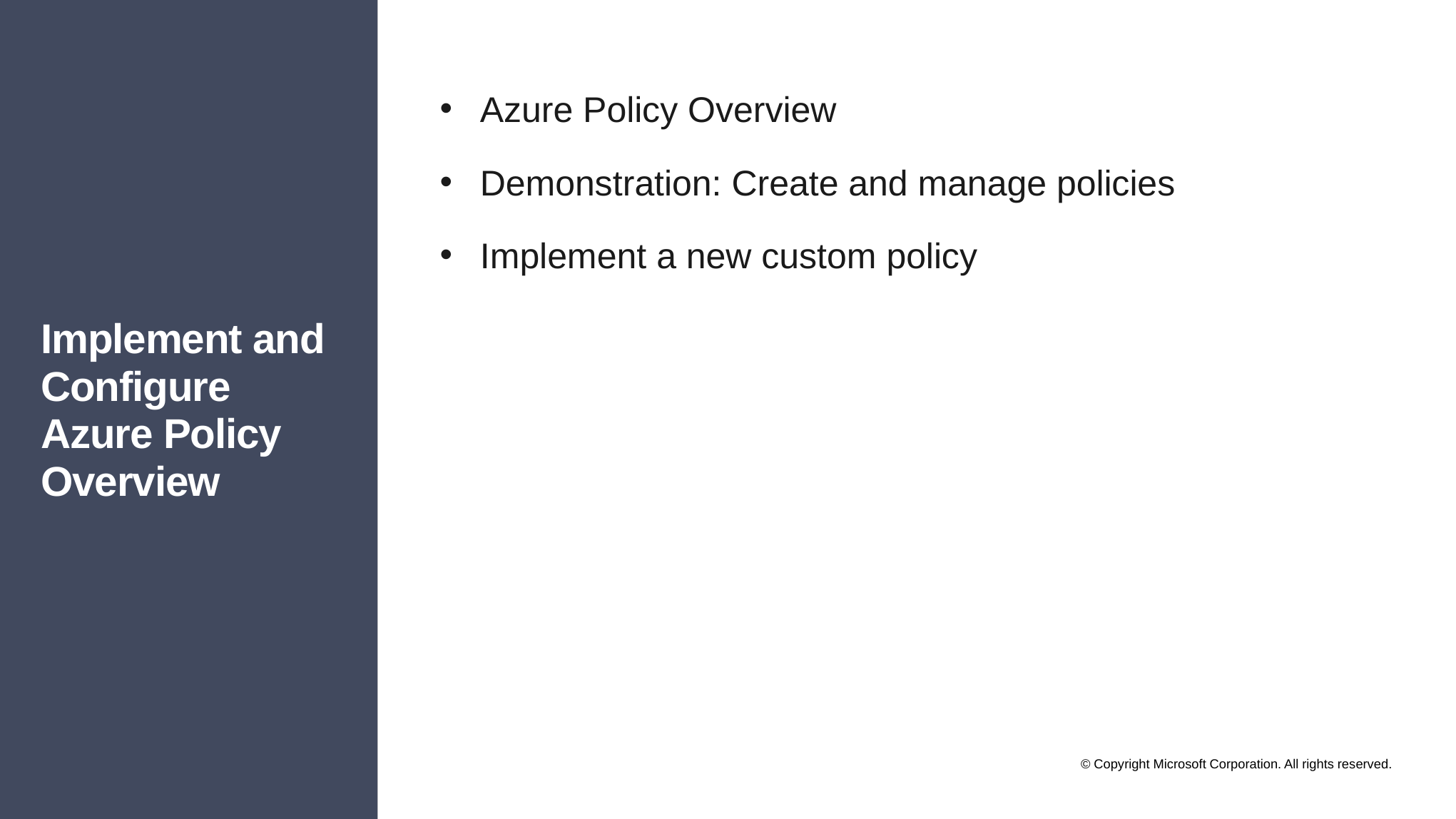

Azure Policy Overview
Demonstration: Create and manage policies
Implement a new custom policy

# Implement and Configure Azure Policy Overview